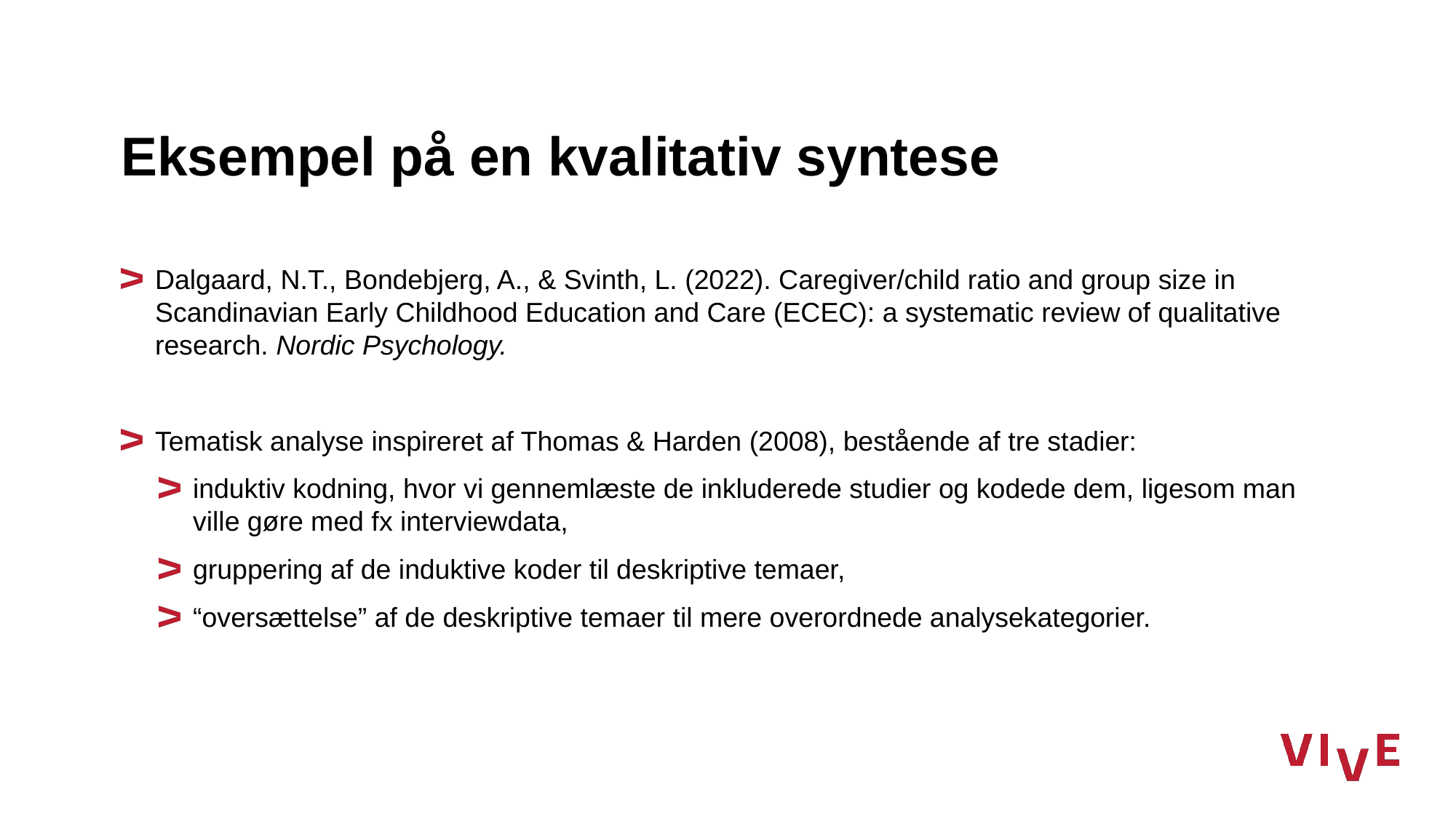

# Eksempel på en kvalitativ syntese
Dalgaard, N.T., Bondebjerg, A., & Svinth, L. (2022). Caregiver/child ratio and group size in Scandinavian Early Childhood Education and Care (ECEC): a systematic review of qualitative research. Nordic Psychology.

Tematisk analyse inspireret af Thomas & Harden (2008), bestående af tre stadier:
induktiv kodning, hvor vi gennemlæste de inkluderede studier og kodede dem, ligesom man ville gøre med fx interviewdata,
gruppering af de induktive koder til deskriptive temaer,
“oversættelse” af de deskriptive temaer til mere overordnede analysekategorier.